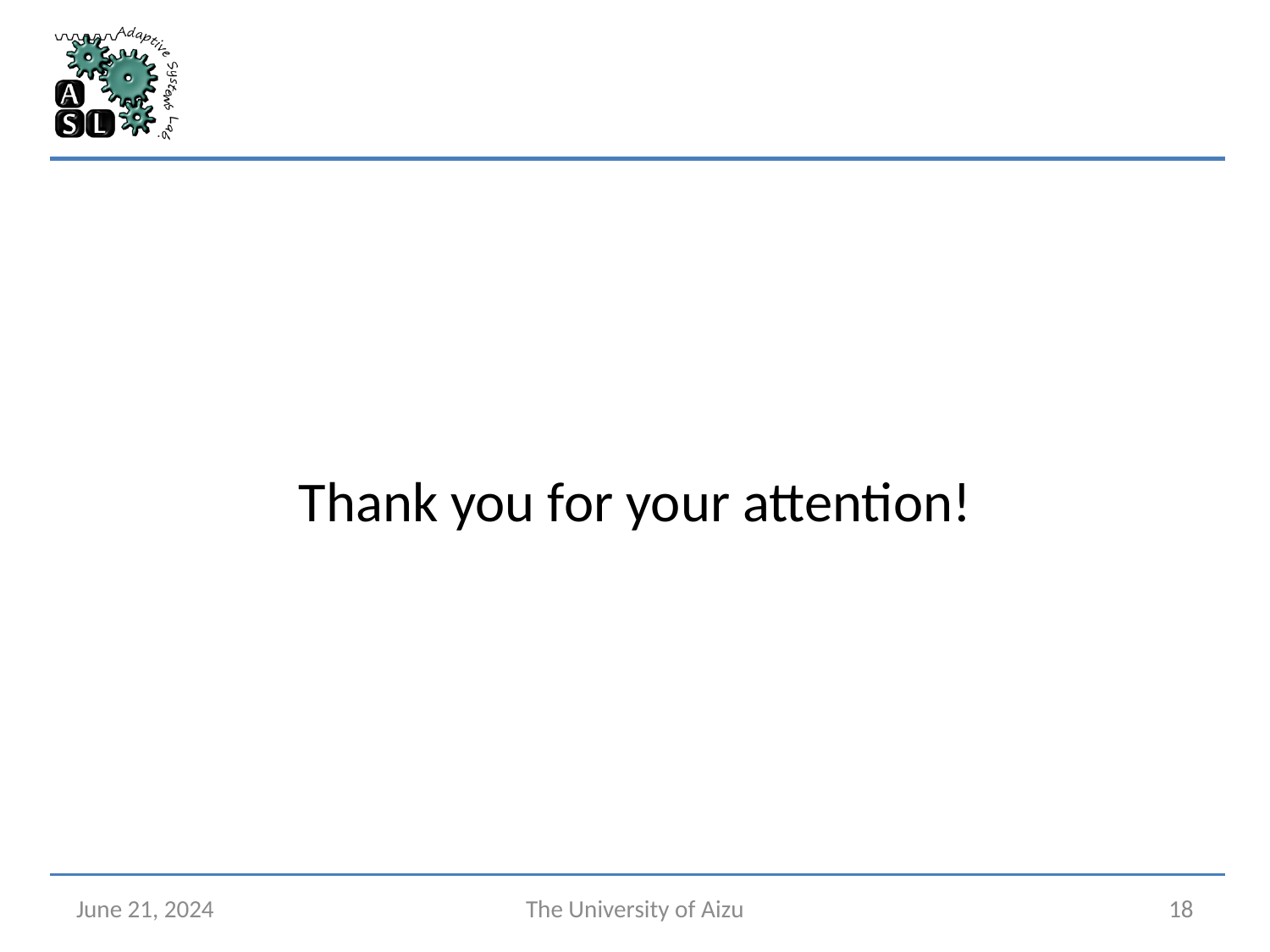

Thank you for your attention!
June 21, 2024
The University of Aizu
18